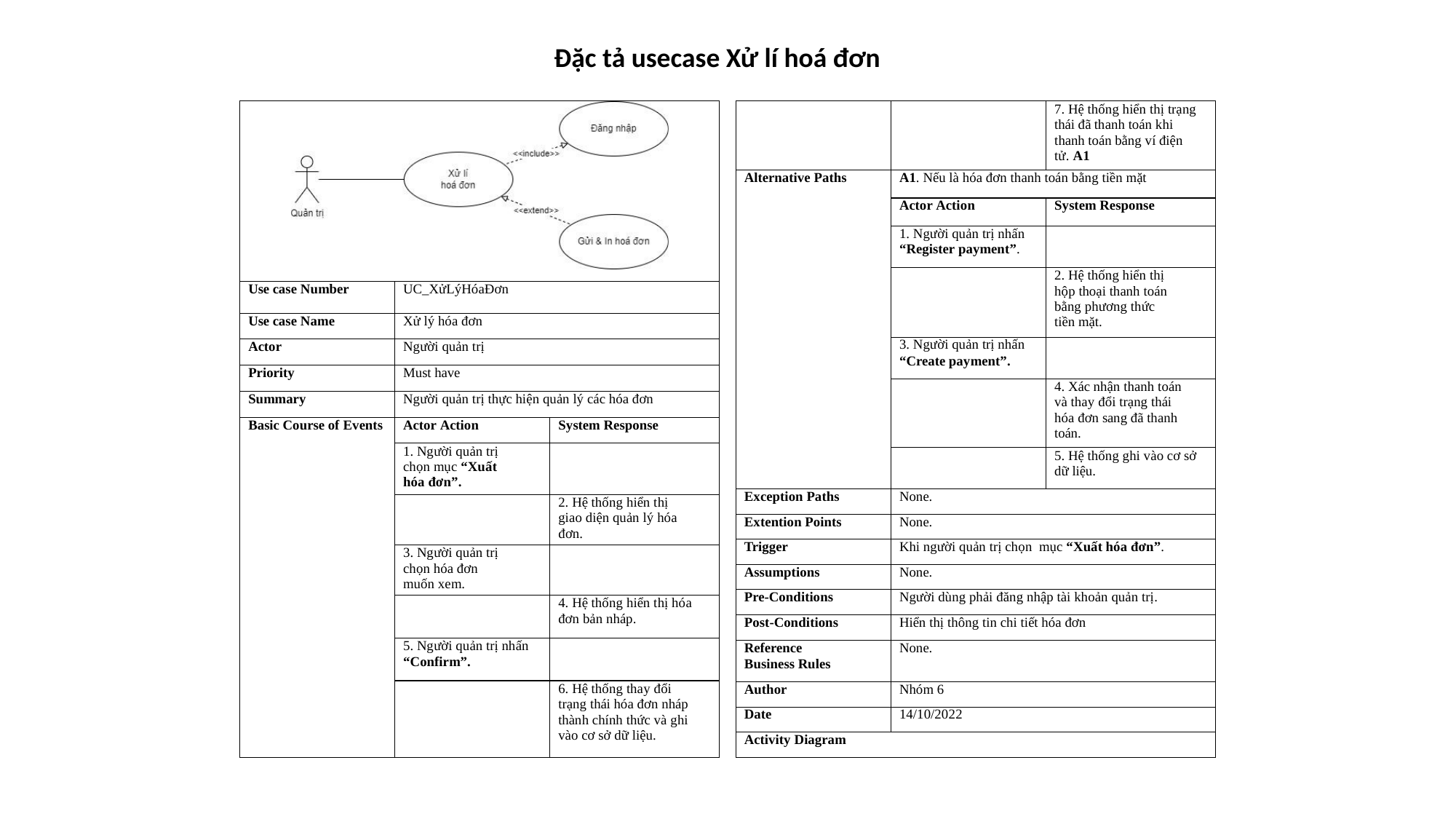

Đặc tả usecase Xử lí hoá đơn
|  |  |  |
| --- | --- | --- |
| Use case Number | UC\_XửLýHóaĐơn |  |
| Use case Name | Xử lý hóa đơn |  |
| Actor | Người quản trị |  |
| Priority | Must have |  |
| Summary | Người quản trị thực hiện quản lý các hóa đơn |  |
| Basic Course of Events | Actor Action | System Response |
|  | 1. Người quản trị chọn mục “Xuất hóa đơn”. |  |
|  |  | 2. Hệ thống hiển thị giao diện quản lý hóa đơn. |
|  | 3. Người quản trị chọn hóa đơn muốn xem. |  |
|  |  | 4. Hệ thống hiển thị hóa đơn bản nháp. |
|  | 5. Người quản trị nhấn “Confirm”. |  |
|  |  | 6. Hệ thống thay đổi trạng thái hóa đơn nháp thành chính thức và ghi vào cơ sở dữ liệu. |
|  |  | 7. Hệ thống hiển thị trạng thái đã thanh toán khi thanh toán bằng ví điện tử. A1 |
| --- | --- | --- |
| Alternative Paths | A1. Nếu là hóa đơn thanh toán bằng tiền mặt |  |
|  | Actor Action | System Response |
|  | 1. Người quản trị nhấn “Register payment”. |  |
|  |  | 2. Hệ thống hiển thị hộp thoại thanh toán bằng phương thức tiền mặt. |
|  | 3. Người quản trị nhấn “Create payment”. |  |
|  |  | 4. Xác nhận thanh toán và thay đổi trạng thái hóa đơn sang đã thanh toán. |
|  |  | 5. Hệ thống ghi vào cơ sở dữ liệu. |
| Exception Paths | None. |  |
| Extention Points | None. |  |
| Trigger | Khi người quản trị chọn mục “Xuất hóa đơn”. |  |
| Assumptions | None. |  |
| Pre-Conditions | Người dùng phải đăng nhập tài khoản quản trị. |  |
| Post-Conditions | Hiển thị thông tin chi tiết hóa đơn |  |
| Reference Business Rules | None. |  |
| Author | Nhóm 6 |  |
| Date | 14/10/2022 |  |
| Activity Diagram |  |  |